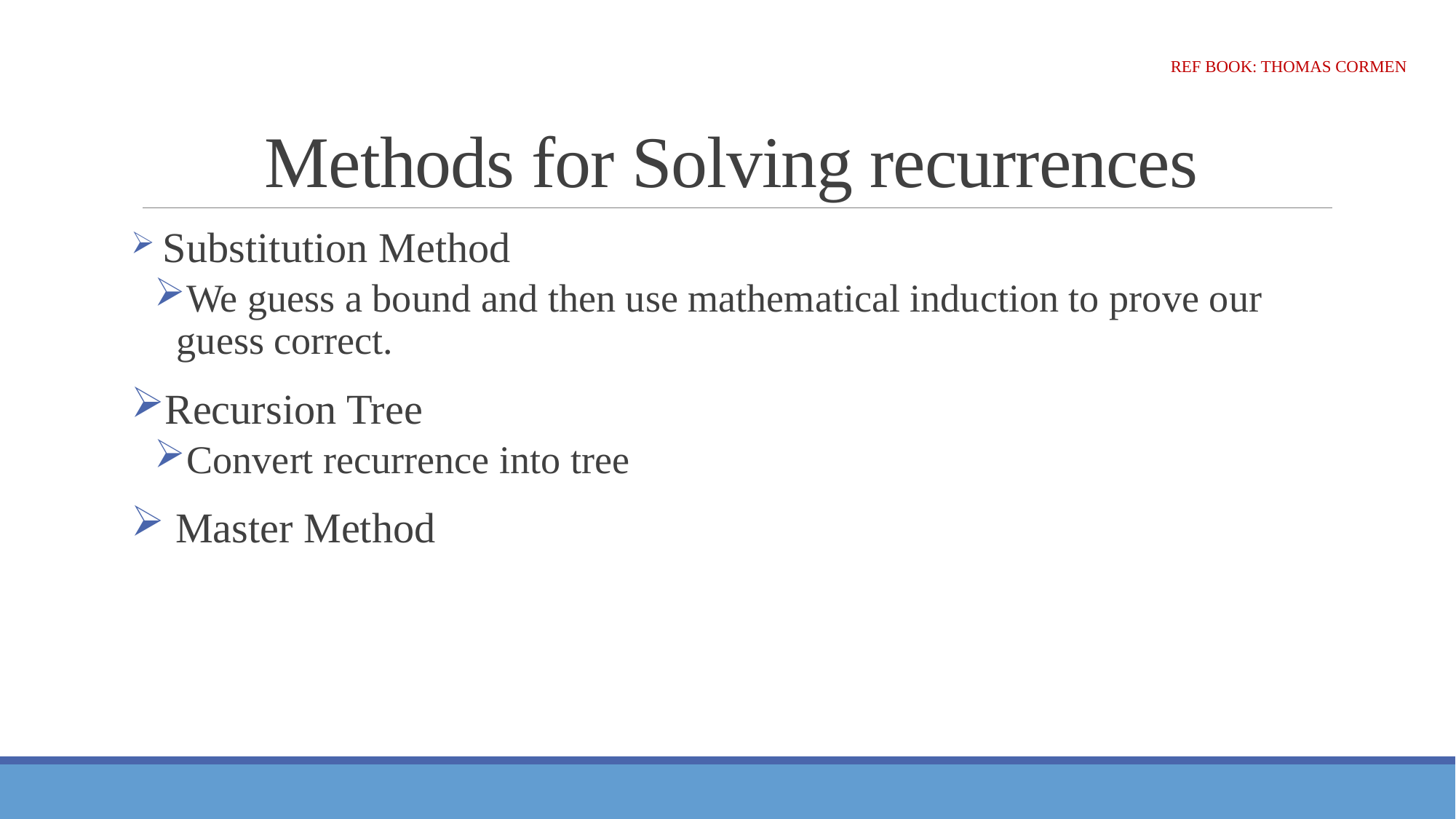

# Methods for Solving recurrences
Ref Book: Thomas Cormen
 Substitution Method
We guess a bound and then use mathematical induction to prove our guess correct.
Recursion Tree
Convert recurrence into tree
 Master Method